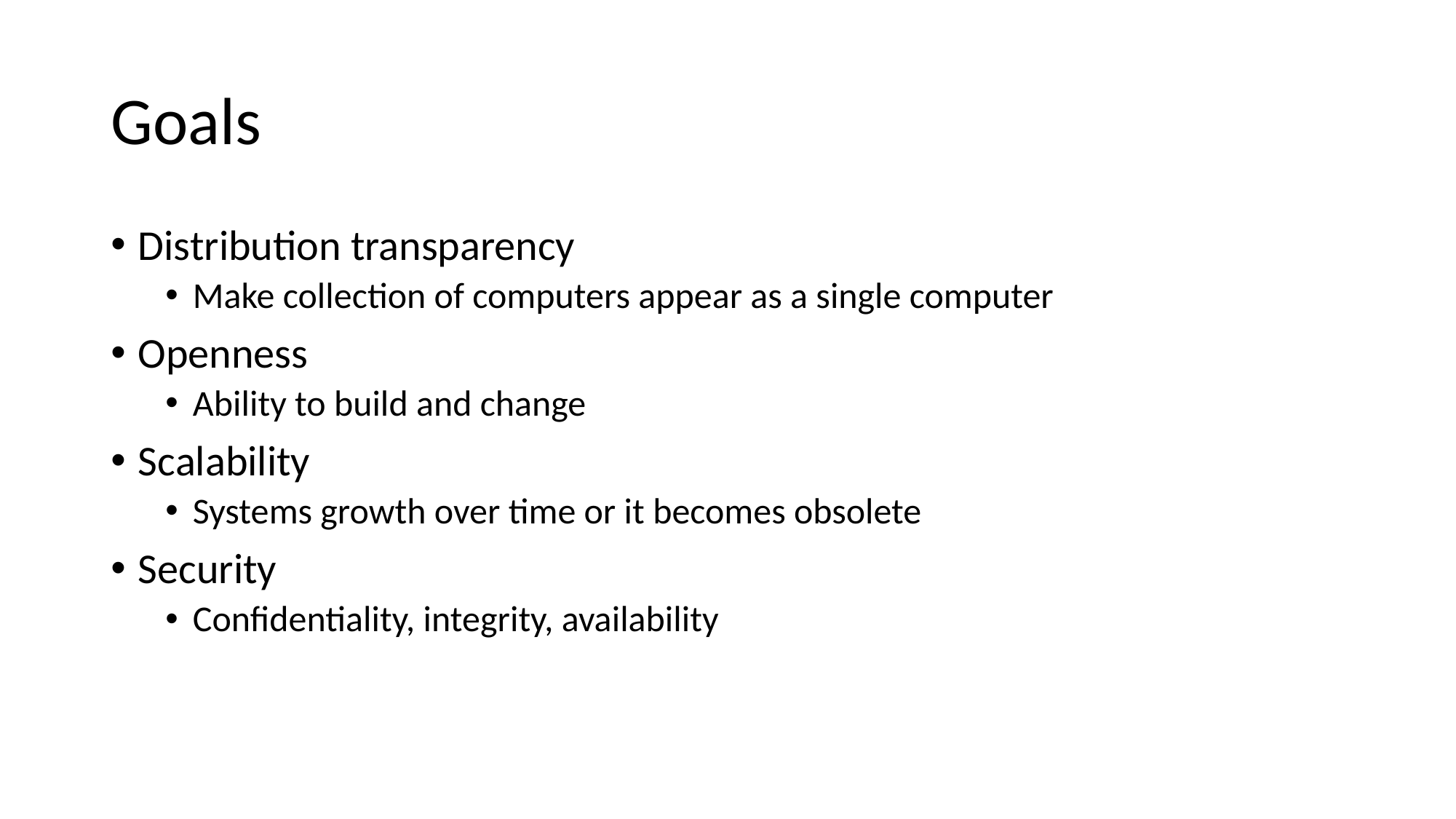

# Goals
Distribution transparency
Make collection of computers appear as a single computer
Openness
Ability to build and change
Scalability
Systems growth over time or it becomes obsolete
Security
Confidentiality, integrity, availability